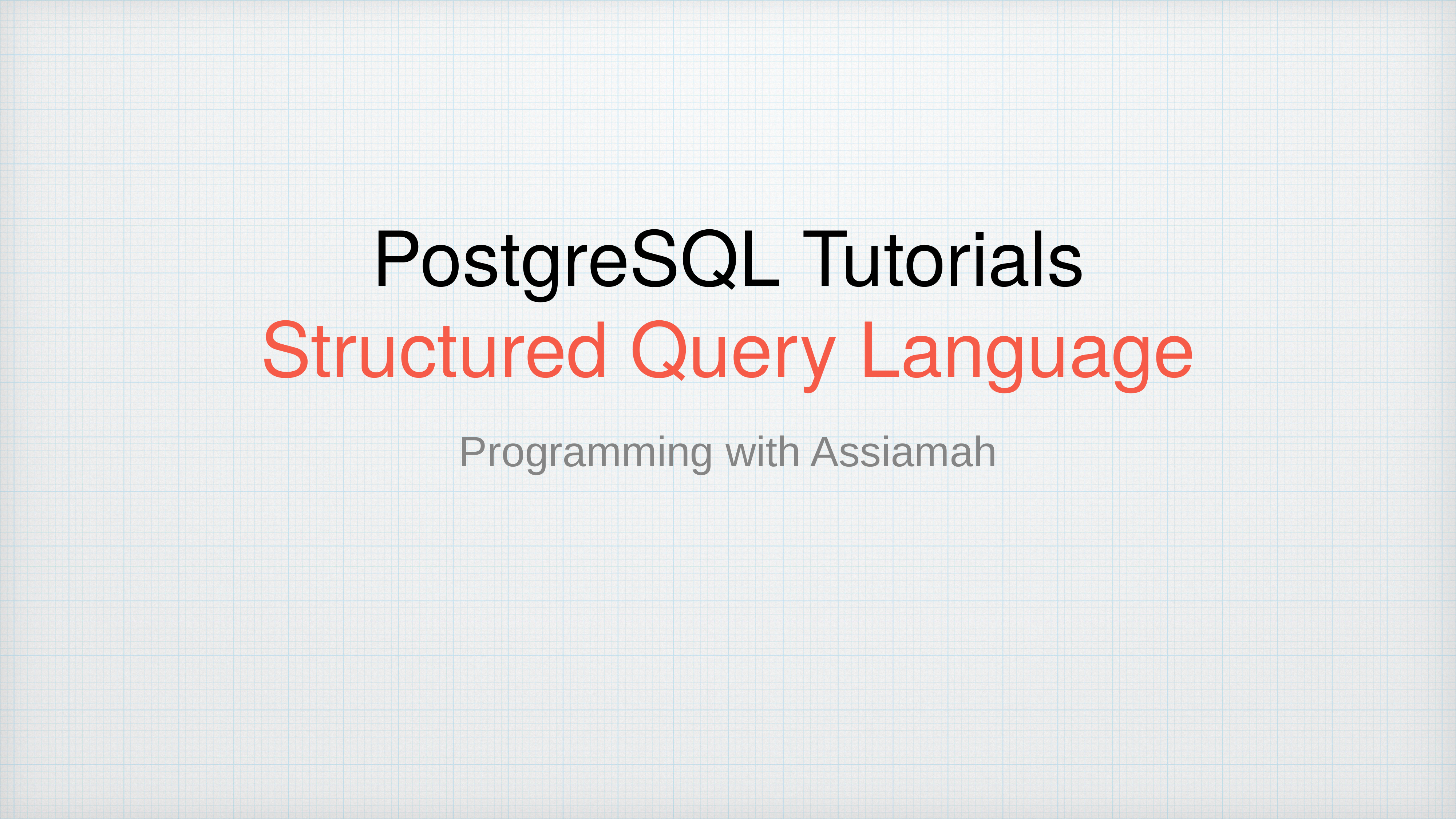

# PostgreSQL Tutorials
Structured Query Language
Programming with Assiamah